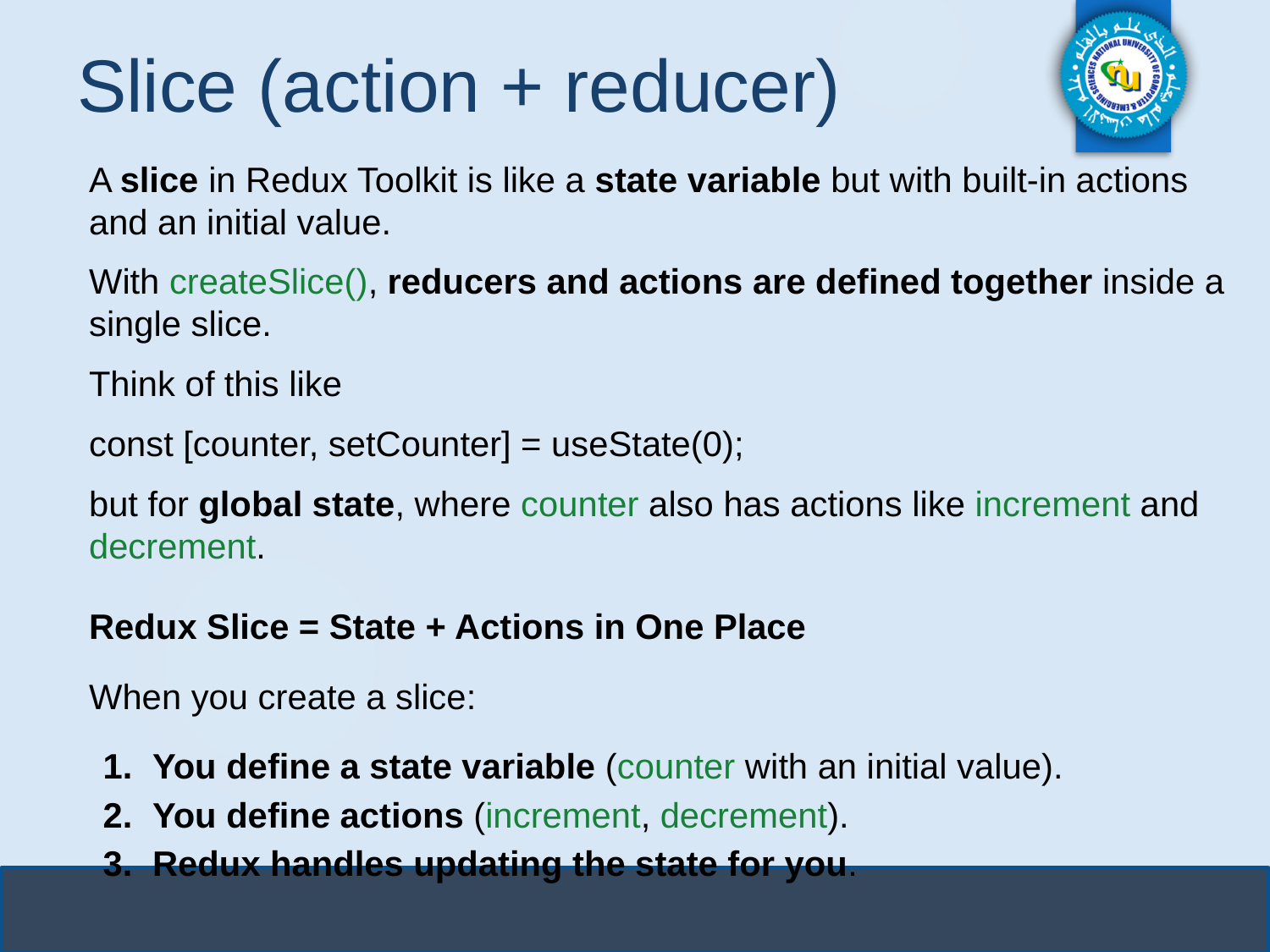

# Slice (action + reducer)
A slice in Redux Toolkit is like a state variable but with built-in actions and an initial value.
With createSlice(), reducers and actions are defined together inside a single slice.
Think of this like
const [counter, setCounter] = useState(0);
but for global state, where counter also has actions like increment and decrement.
Redux Slice = State + Actions in One Place
When you create a slice:
You define a state variable (counter with an initial value).
You define actions (increment, decrement).
Redux handles updating the state for you.